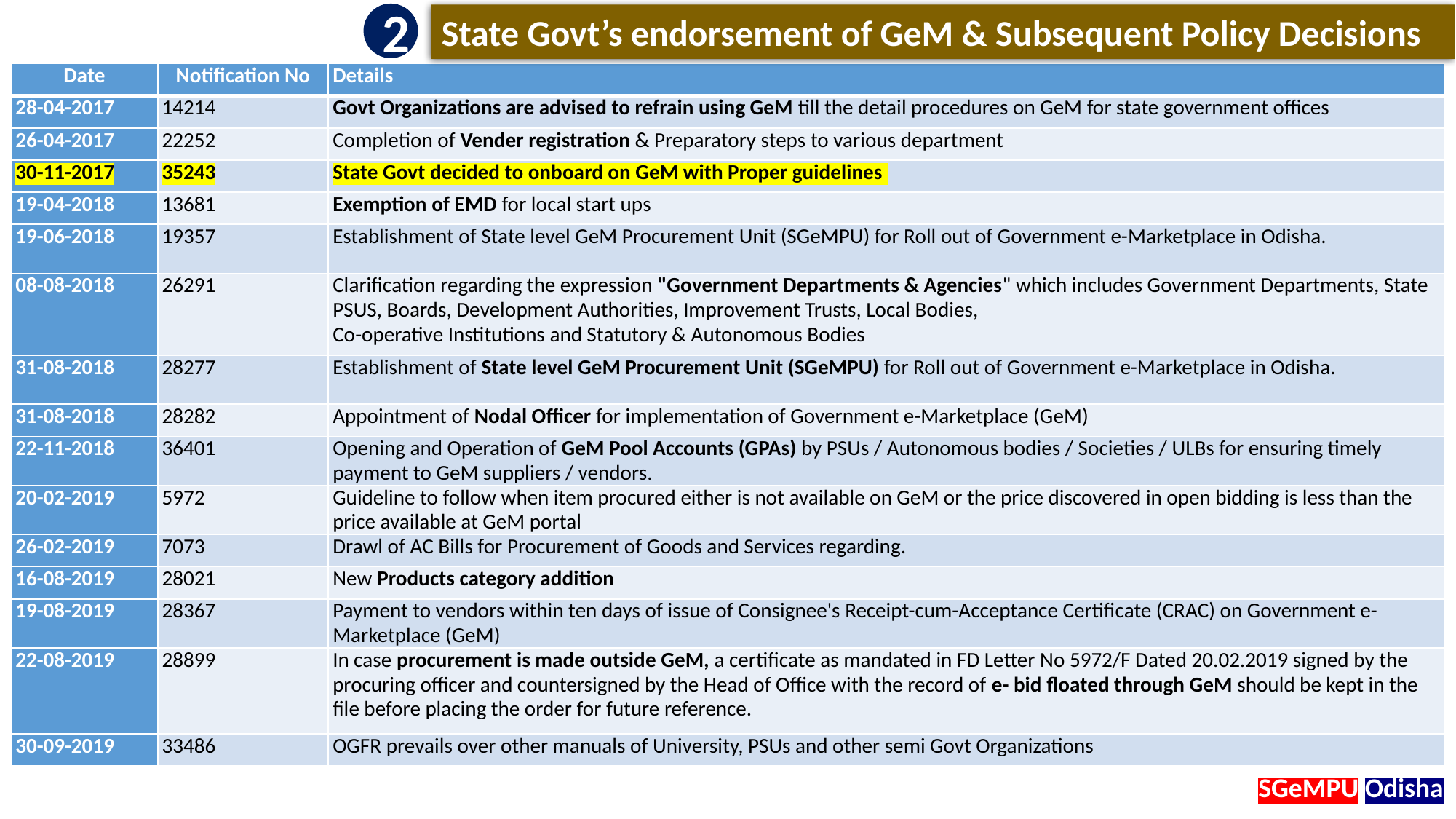

2
State Govt’s endorsement of GeM & Subsequent Policy Decisions
| Date | Notification No | Details |
| --- | --- | --- |
| 28-04-2017 | 14214 | Govt Organizations are advised to refrain using GeM till the detail procedures on GeM for state government offices |
| 26-04-2017 | 22252 | Completion of Vender registration & Preparatory steps to various department |
| 30-11-2017 | 35243 | State Govt decided to onboard on GeM with Proper guidelines |
| 19-04-2018 | 13681 | Exemption of EMD for local start ups |
| 19-06-2018 | 19357 | Establishment of State level GeM Procurement Unit (SGeMPU) for Roll out of Government e-Marketplace in Odisha. |
| 08-08-2018 | 26291 | Clarification regarding the expression "Government Departments & Agencies" which includes Government Departments, State PSUS, Boards, Development Authorities, Improvement Trusts, Local Bodies, Co-operative Institutions and Statutory & Autonomous Bodies |
| 31-08-2018 | 28277 | Establishment of State level GeM Procurement Unit (SGeMPU) for Roll out of Government e-Marketplace in Odisha. |
| 31-08-2018 | 28282 | Appointment of Nodal Officer for implementation of Government e-Marketplace (GeM) |
| 22-11-2018 | 36401 | Opening and Operation of GeM Pool Accounts (GPAs) by PSUs / Autonomous bodies / Societies / ULBs for ensuring timely payment to GeM suppliers / vendors. |
| 20-02-2019 | 5972 | Guideline to follow when item procured either is not available on GeM or the price discovered in open bidding is less than the price available at GeM portal |
| 26-02-2019 | 7073 | Drawl of AC Bills for Procurement of Goods and Services regarding. |
| 16-08-2019 | 28021 | New Products category addition |
| 19-08-2019 | 28367 | Payment to vendors within ten days of issue of Consignee's Receipt-cum-Acceptance Certificate (CRAC) on Government e-Marketplace (GeM) |
| 22-08-2019 | 28899 | In case procurement is made outside GeM, a certificate as mandated in FD Letter No 5972/F Dated 20.02.2019 signed by the procuring officer and countersigned by the Head of Office with the record of e- bid floated through GeM should be kept in the file before placing the order for future reference. |
| 30-09-2019 | 33486 | OGFR prevails over other manuals of University, PSUs and other semi Govt Organizations |
SGeMPU Odisha